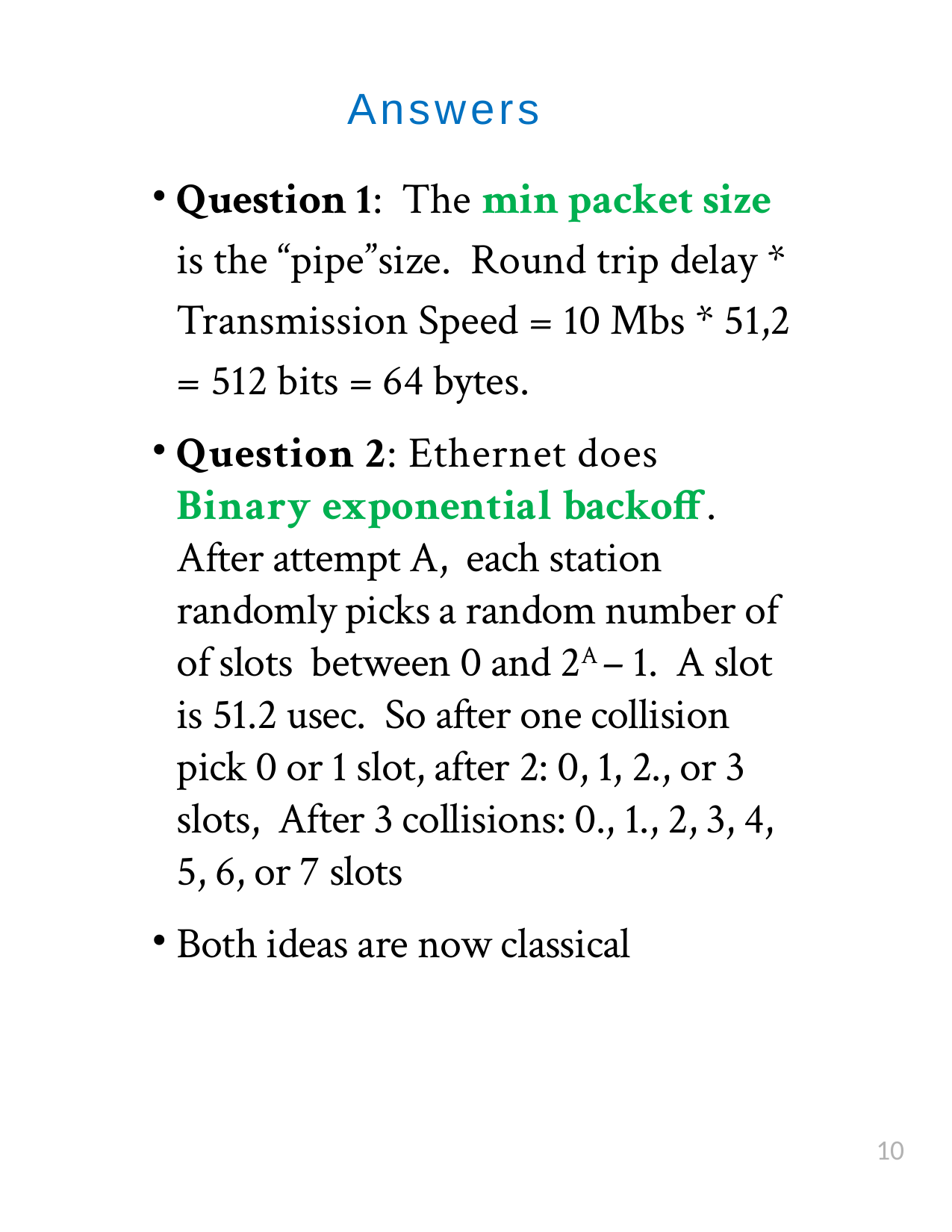

Answers
Question 1:  The min packet size is the “pipe”size.  Round trip delay * Transmission Speed = 10 Mbs * 51,2 = 512 bits = 64 bytes.
Question 2: Ethernet does Binary exponential backoff.  After attempt A,  each station randomly picks a random number of of slots  between 0 and 2A – 1.  A slot is 51.2 usec.  So after one collision pick 0 or 1 slot, after 2: 0, 1, 2., or 3 slots,  After 3 collisions: 0., 1., 2, 3, 4, 5, 6, or 7 slots
Both ideas are now classical
10